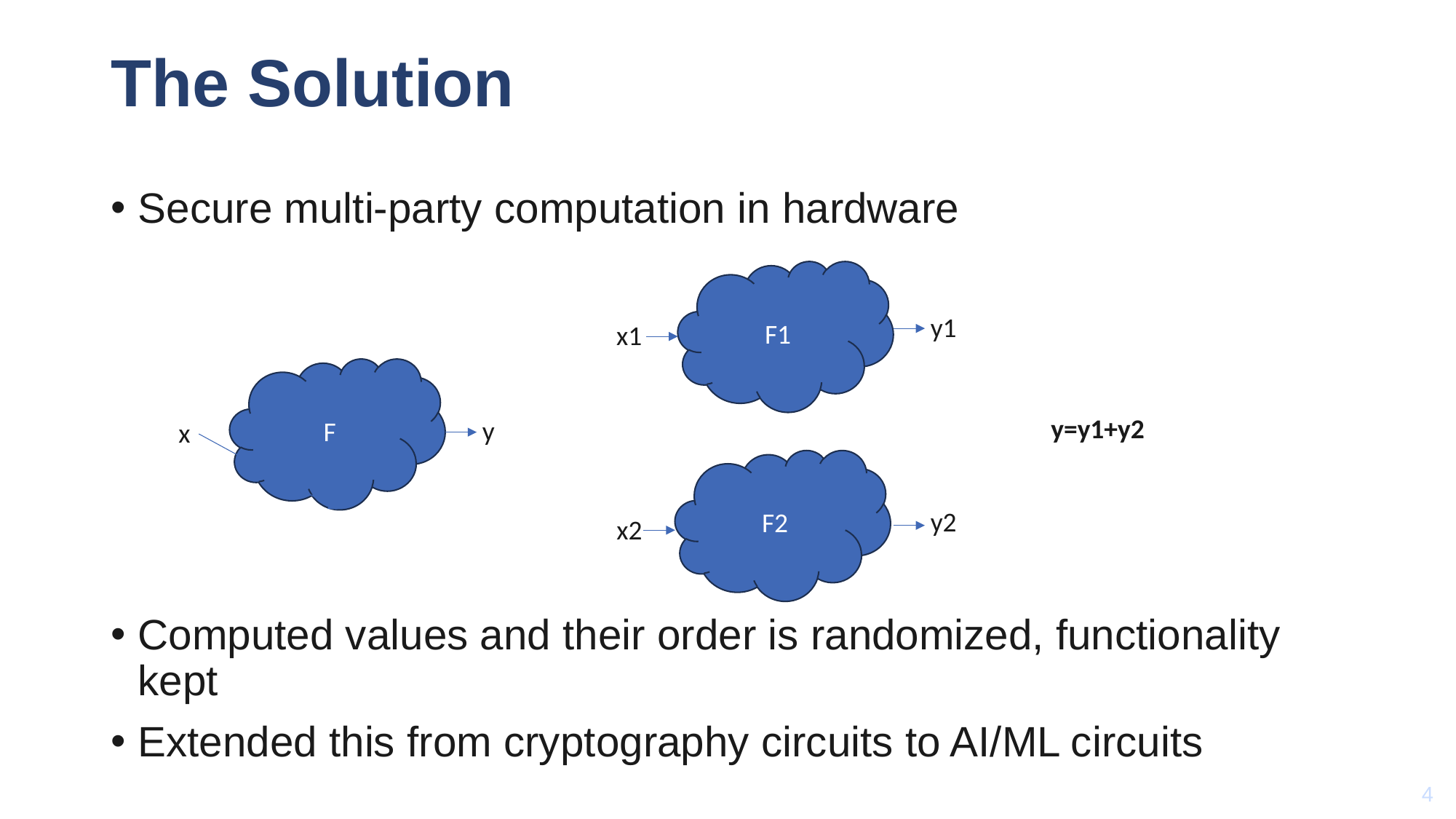

# The Solution
Secure multi-party computation in hardware

Computed values and their order is randomized, functionality kept
Extended this from cryptography circuits to AI/ML circuits
F1
y1
x1
F
y=y1+y2
y
x
F2
y2
x2